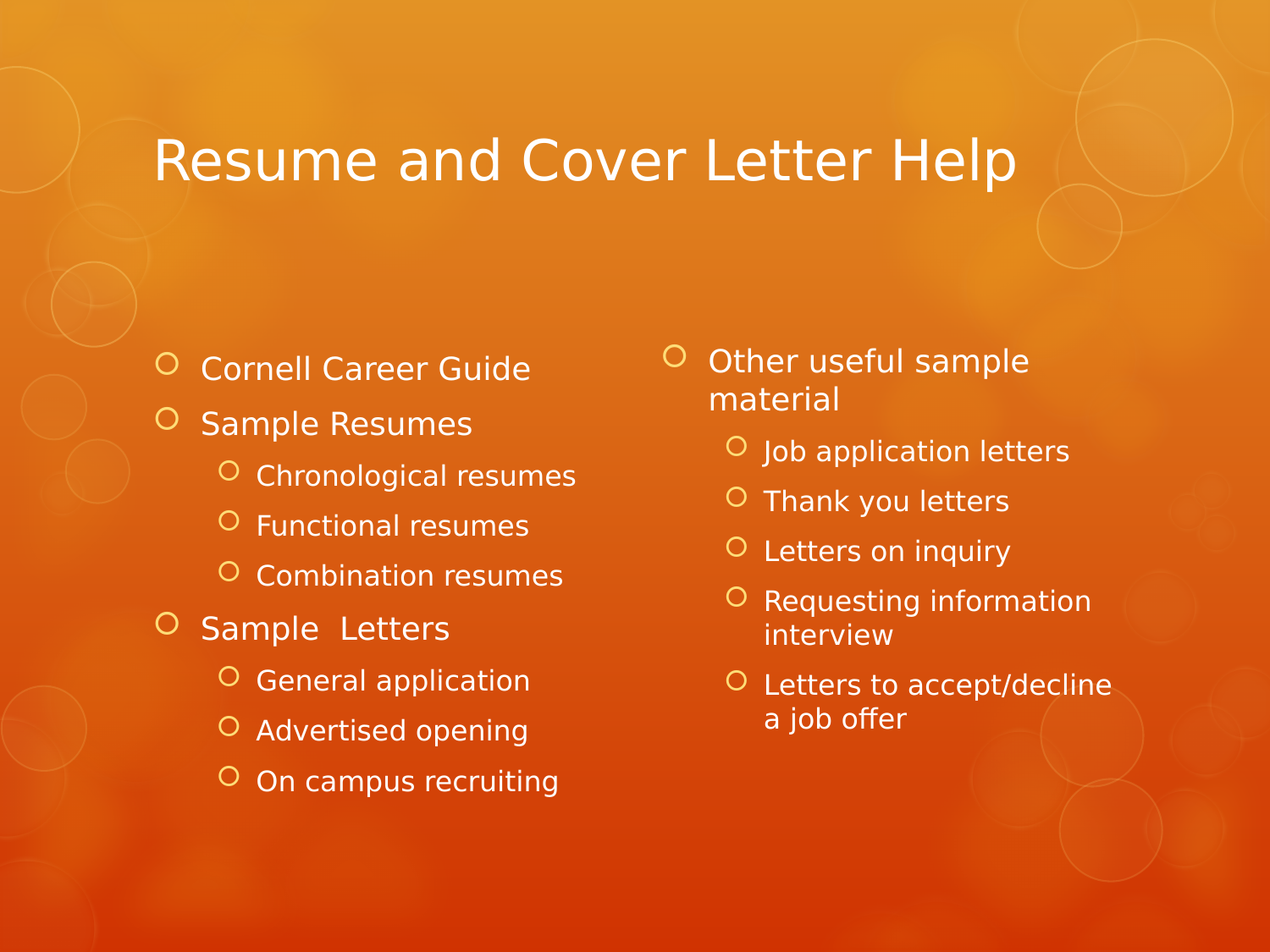

# Resume and Cover Letter Help
Cornell Career Guide
Sample Resumes
Chronological resumes
Functional resumes
Combination resumes
Sample  Letters
General application
Advertised opening
On campus recruiting
Other useful sample material
Job application letters
Thank you letters
Letters on inquiry
Requesting information interview
Letters to accept/decline a job offer